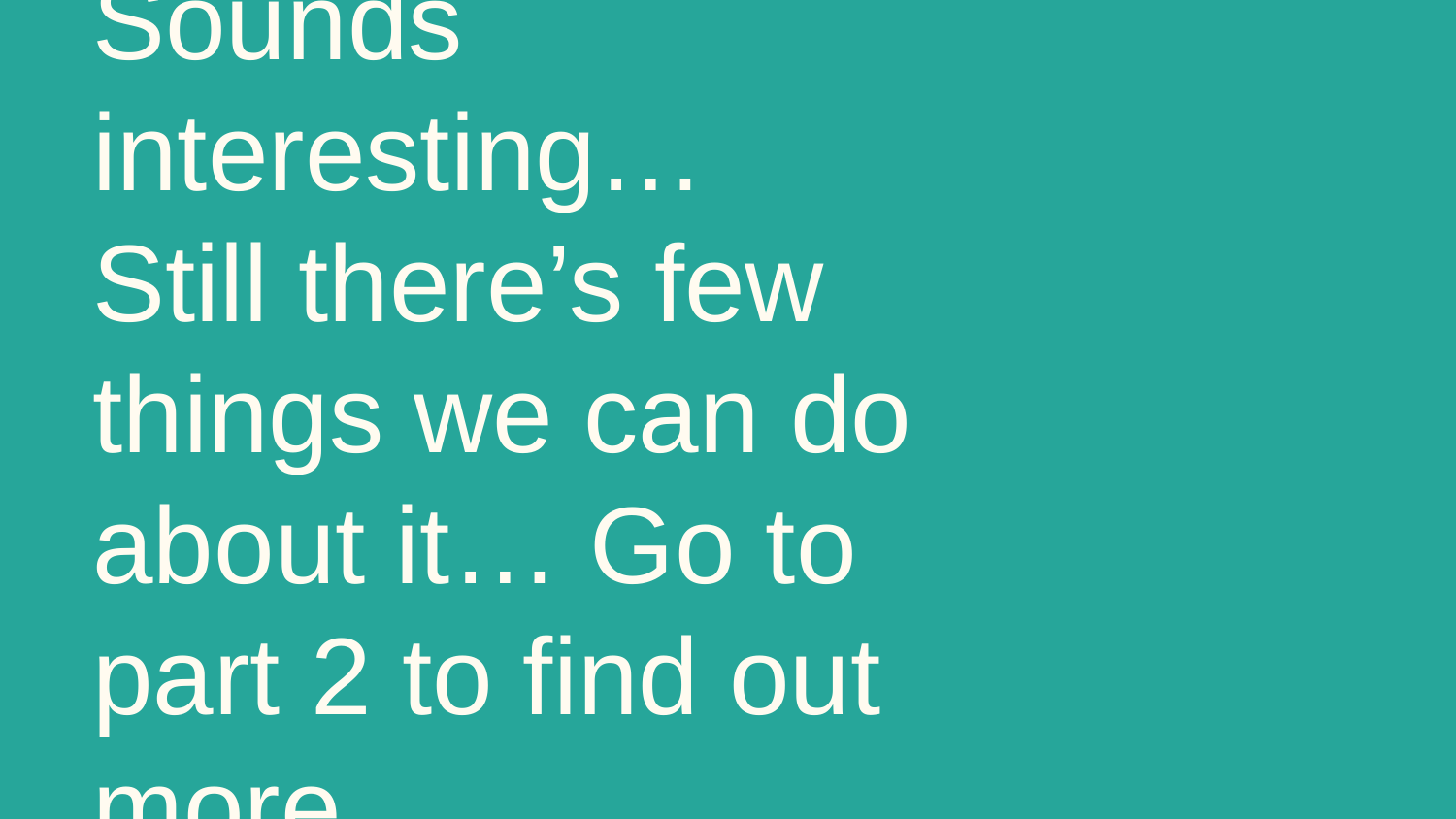

# Sounds interesting…
Still there’s few things we can do about it… Go to part 2 to find out more...